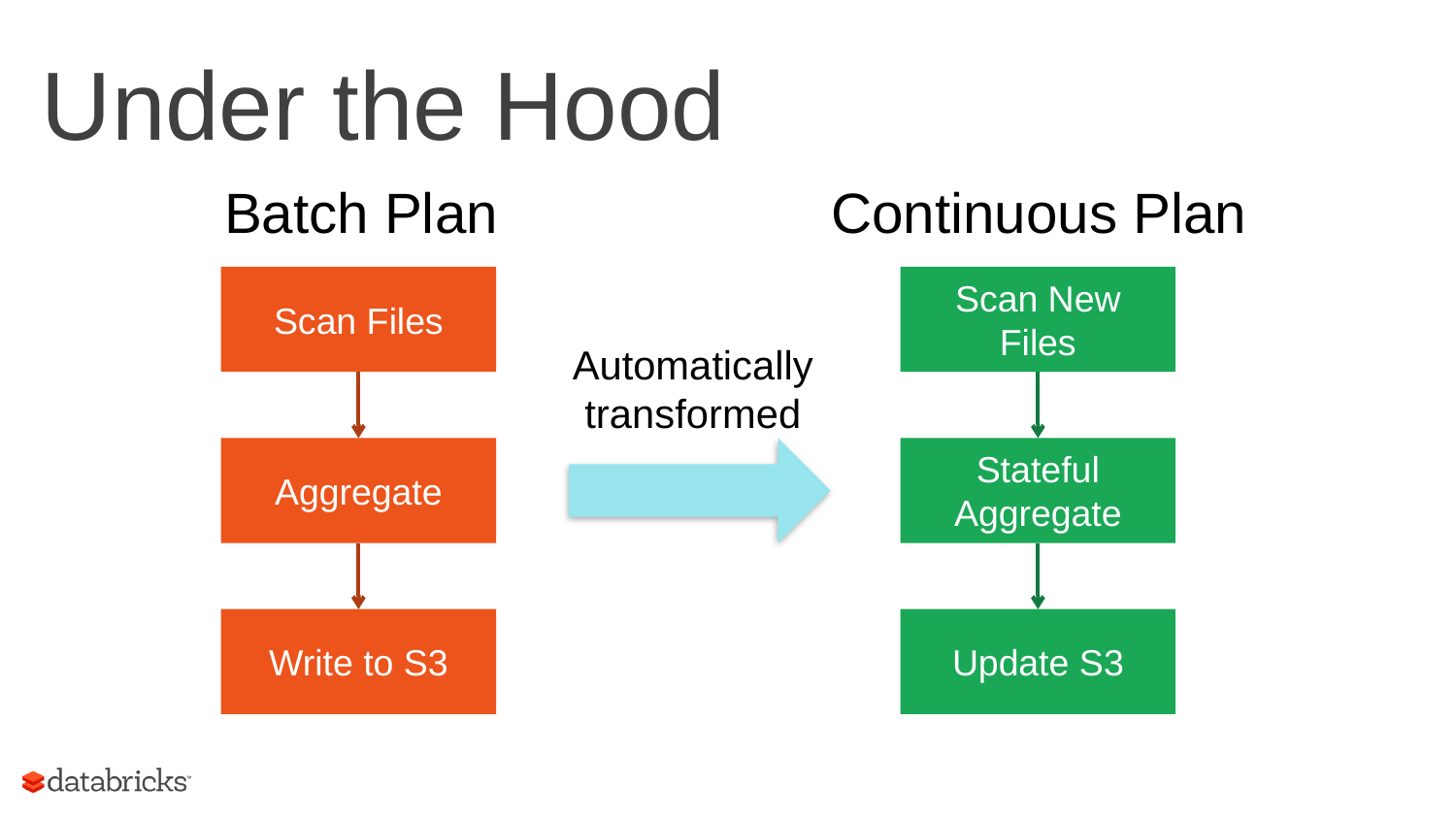

# Under the Hood
Batch Plan
Continuous Plan
Scan Files
Scan New Files
Automatically
transformed
Aggregate

Stateful Aggregate
Write to S3
Update S3